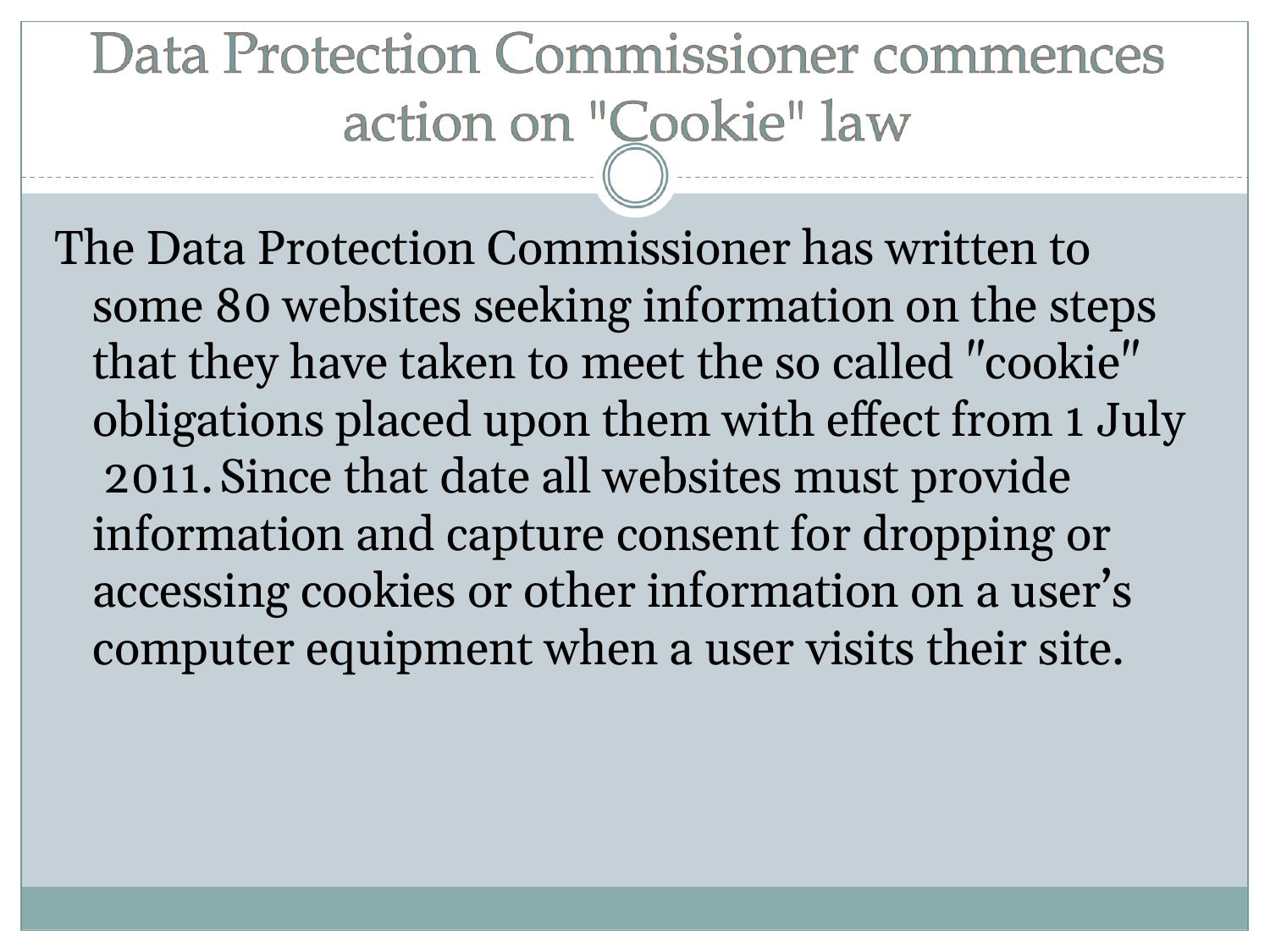

The Data Protection Commissioner has written to  some 80 websites seeking information on the steps  that they have taken to meet the so called "cookie"  obligations placed upon them with effect from 1 July  2011.	Since that date all websites must provide  information and capture consent for dropping or  accessing cookies or other information on a user’s  computer equipment when a user visits their site.